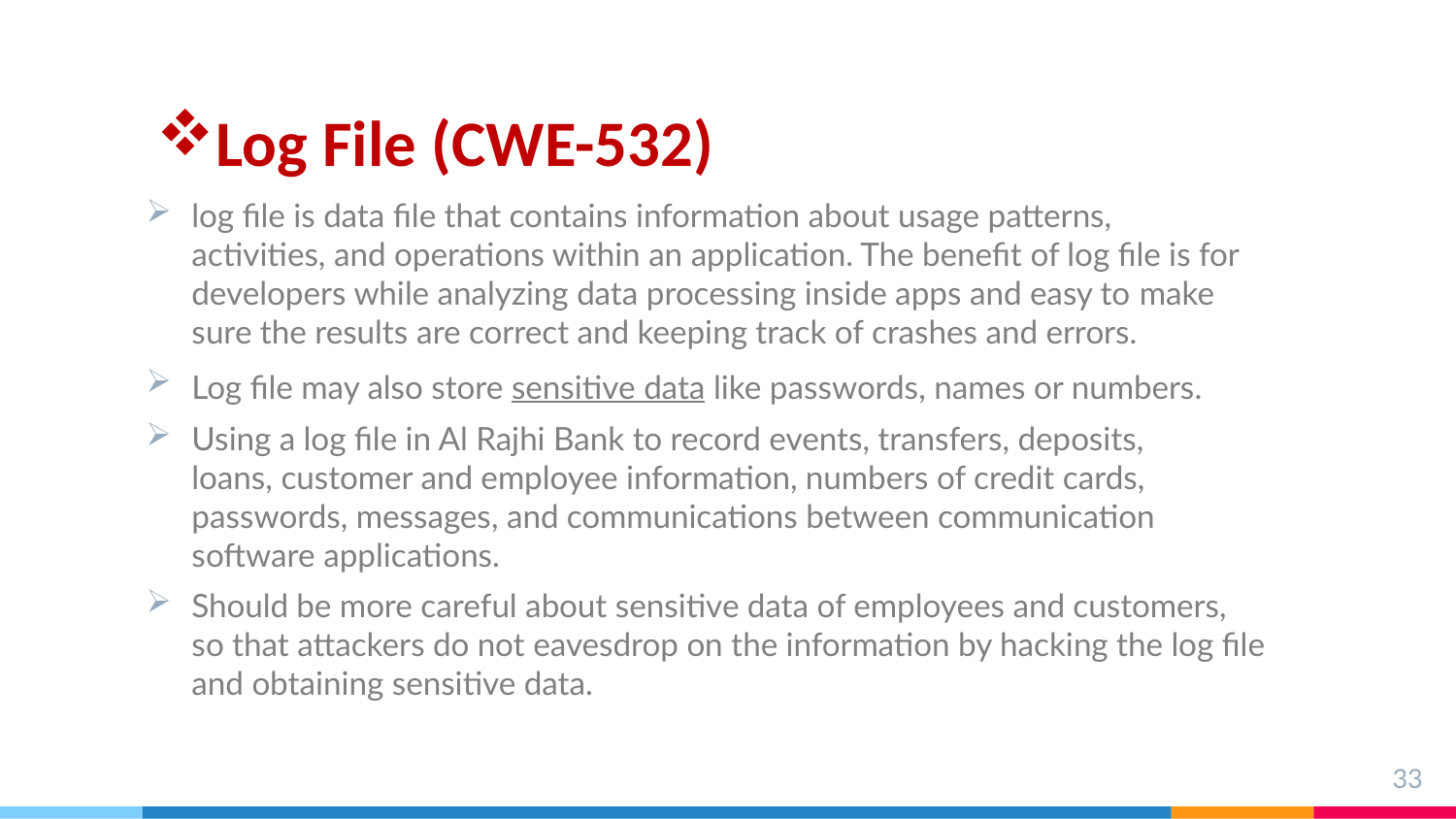

# Log File (CWE-532)
log file is data file that contains information about usage patterns, activities, and operations within an application. The benefit of log file is for developers while analyzing data processing inside apps and easy to make sure the results are correct and keeping track of crashes and errors.
Log file may also store sensitive data like passwords, names or numbers.
Using a log file in Al Rajhi Bank to record events, transfers, deposits, loans, customer and employee information, numbers of credit cards, passwords, messages, and communications between communication software applications.
Should be more careful about sensitive data of employees and customers, so that attackers do not eavesdrop on the information by hacking the log file and obtaining sensitive data.

33